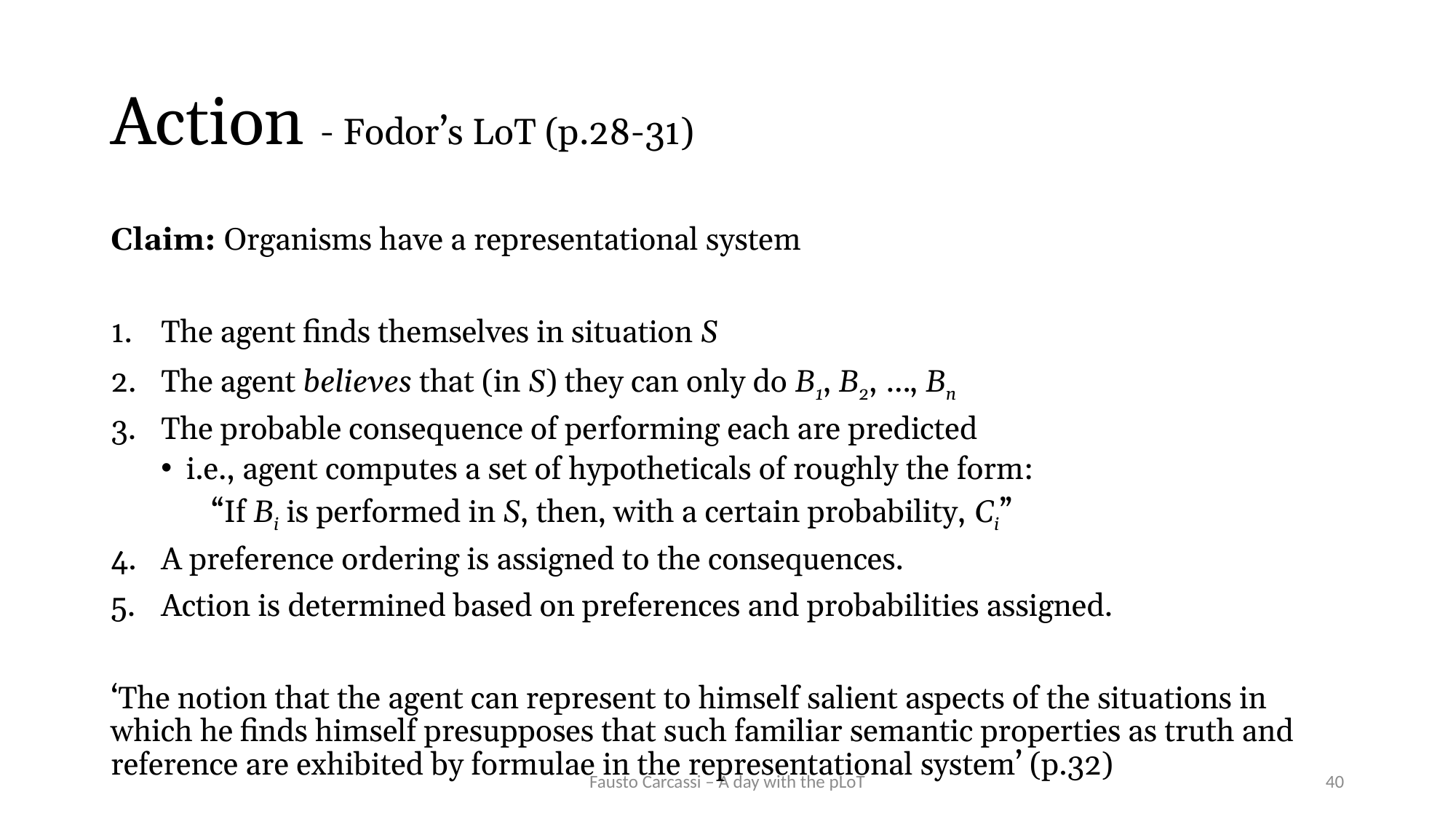

# Action - Fodor’s LoT (p.28-31)
Claim: Organisms have a representational system

The agent finds themselves in situation S
The agent believes that (in S) they can only do B1, B2, …, Bn
The probable consequence of performing each are predicted
i.e., agent computes a set of hypotheticals of roughly the form:
“If Bi is performed in S, then, with a certain probability, Ci”
A preference ordering is assigned to the consequences.
Action is determined based on preferences and probabilities assigned.

‘The notion that the agent can represent to himself salient aspects of the situations in which he finds himself presupposes that such familiar semantic properties as truth and reference are exhibited by formulae in the representational system’ (p.32)
Fausto Carcassi – A day with the pLoT
40